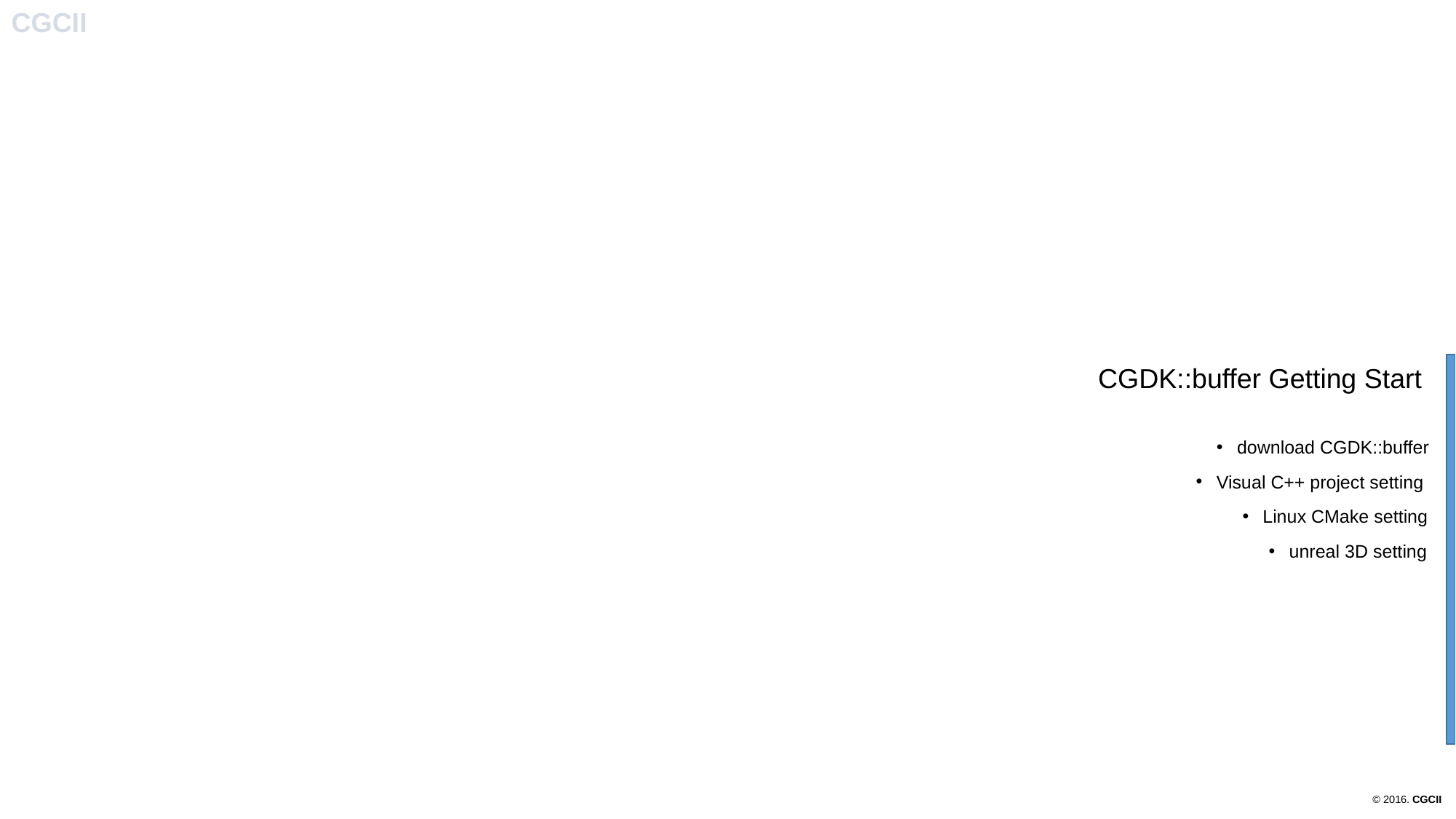

CGCII

CGDK::buffer Getting Start
download CGDK::buffer
Visual C++ project setting
Linux CMake setting
unreal 3D setting
© 2016. CGCII